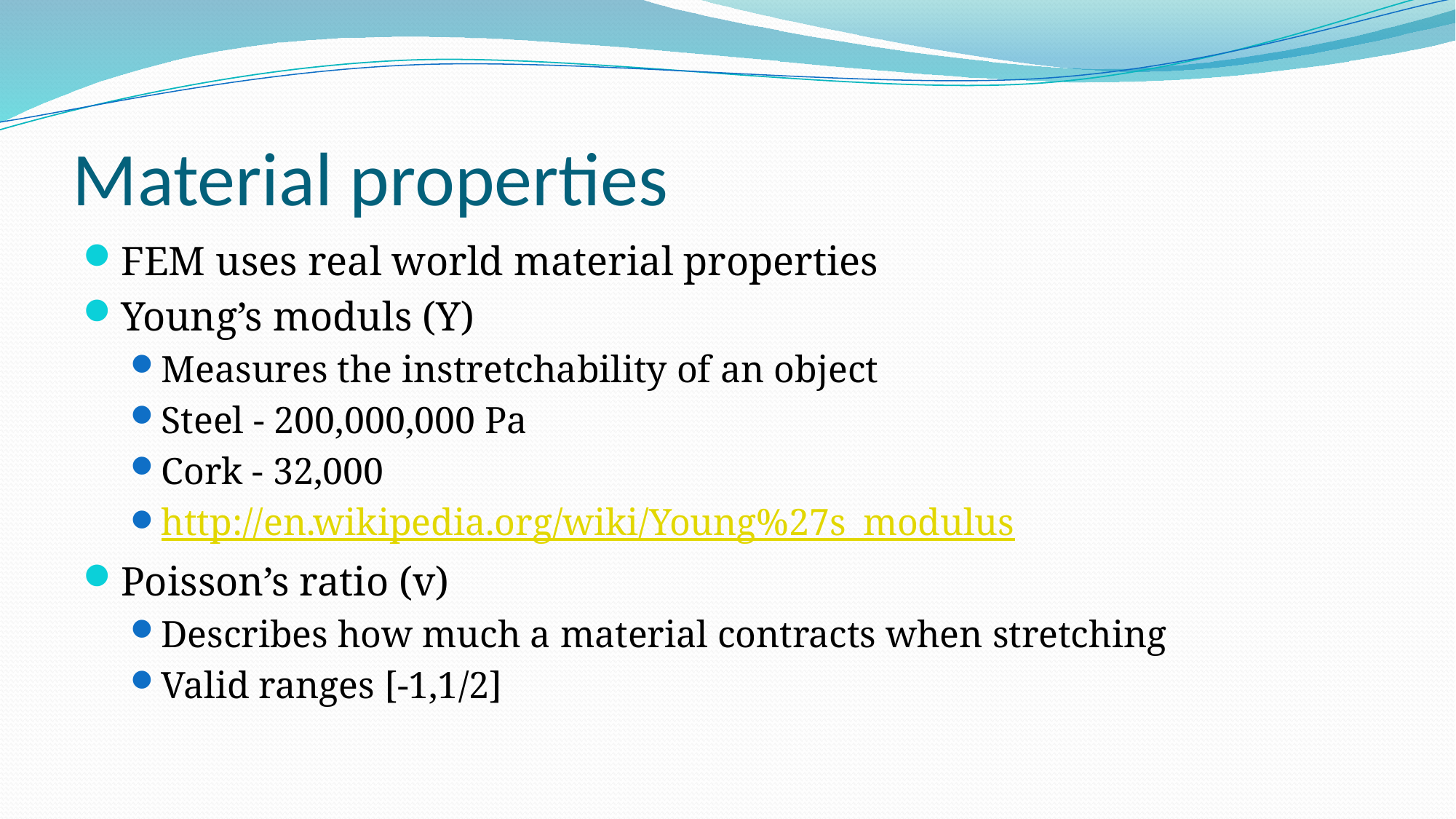

# Material properties
FEM uses real world material properties
Young’s moduls (Y)
Measures the instretchability of an object
Steel - 200,000,000 Pa
Cork - 32,000
http://en.wikipedia.org/wiki/Young%27s_modulus
Poisson’s ratio (v)
Describes how much a material contracts when stretching
Valid ranges [-1,1/2]